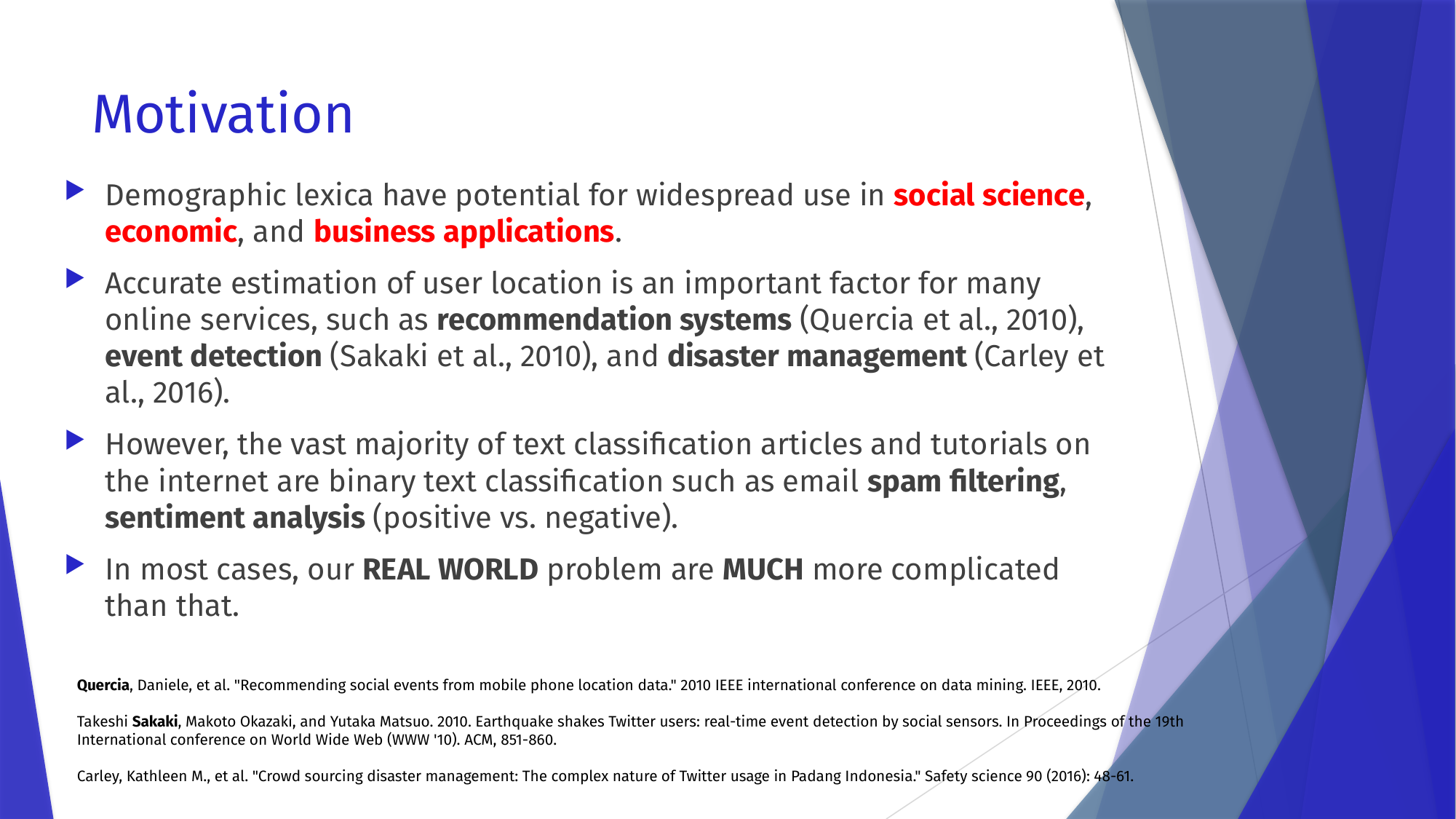

# Motivation
Demographic lexica have potential for widespread use in social science, economic, and business applications.
Accurate estimation of user location is an important factor for many online services, such as recommendation systems (Quercia et al., 2010), event detection (Sakaki et al., 2010), and disaster management (Carley et al., 2016).
However, the vast majority of text classification articles and tutorials on the internet are binary text classification such as email spam filtering, sentiment analysis (positive vs. negative).
In most cases, our REAL WORLD problem are MUCH more complicated than that.
Quercia, Daniele, et al. "Recommending social events from mobile phone location data." 2010 IEEE international conference on data mining. IEEE, 2010.

Takeshi Sakaki, Makoto Okazaki, and Yutaka Matsuo. 2010. Earthquake shakes Twitter users: real-time event detection by social sensors. In Proceedings of the 19th International conference on World Wide Web (WWW '10). ACM, 851-860.

Carley, Kathleen M., et al. "Crowd sourcing disaster management: The complex nature of Twitter usage in Padang Indonesia." Safety science 90 (2016): 48-61.